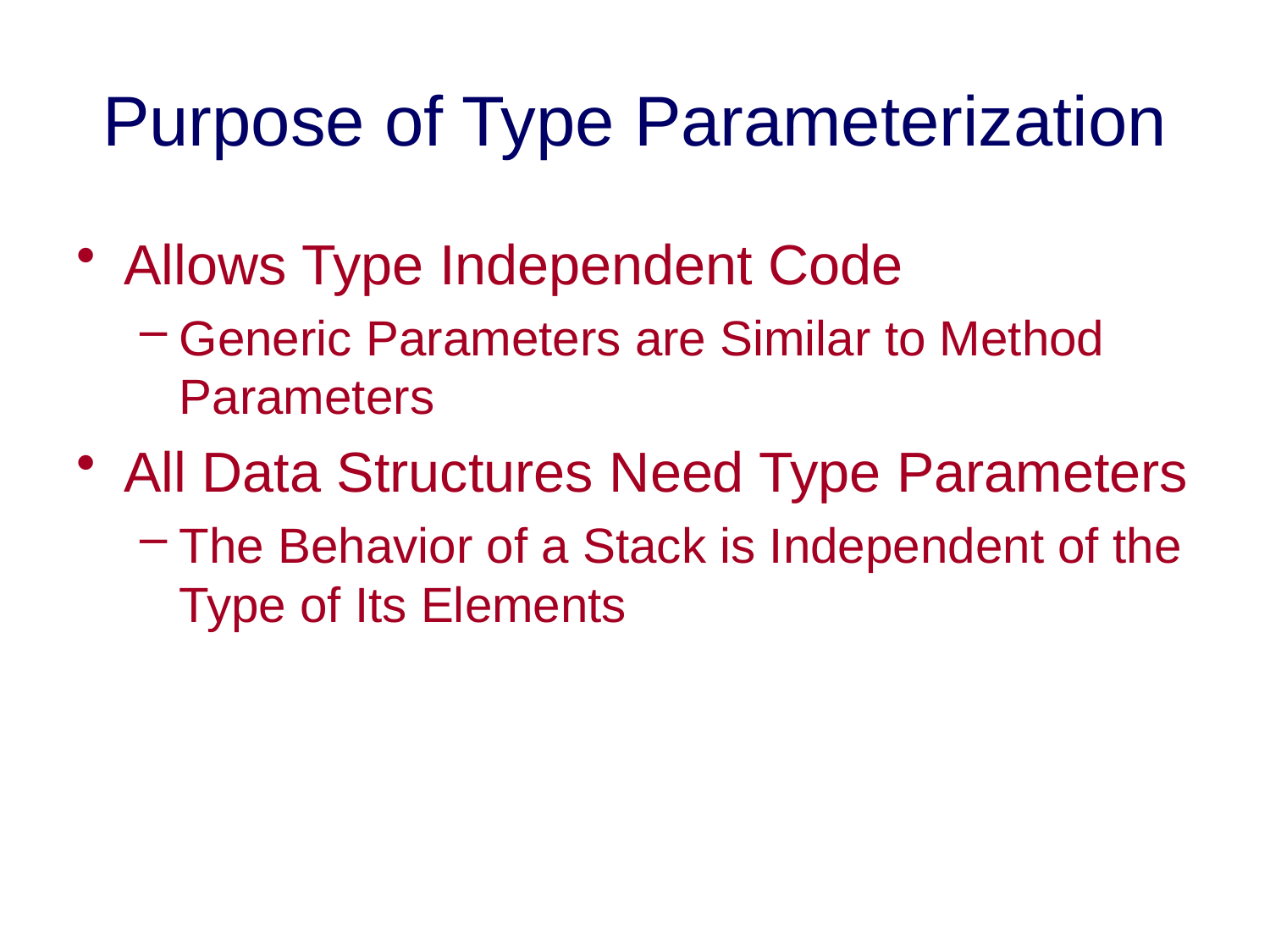

# Purpose of Type Parameterization
Allows Type Independent Code
Generic Parameters are Similar to Method Parameters
All Data Structures Need Type Parameters
The Behavior of a Stack is Independent of the Type of Its Elements